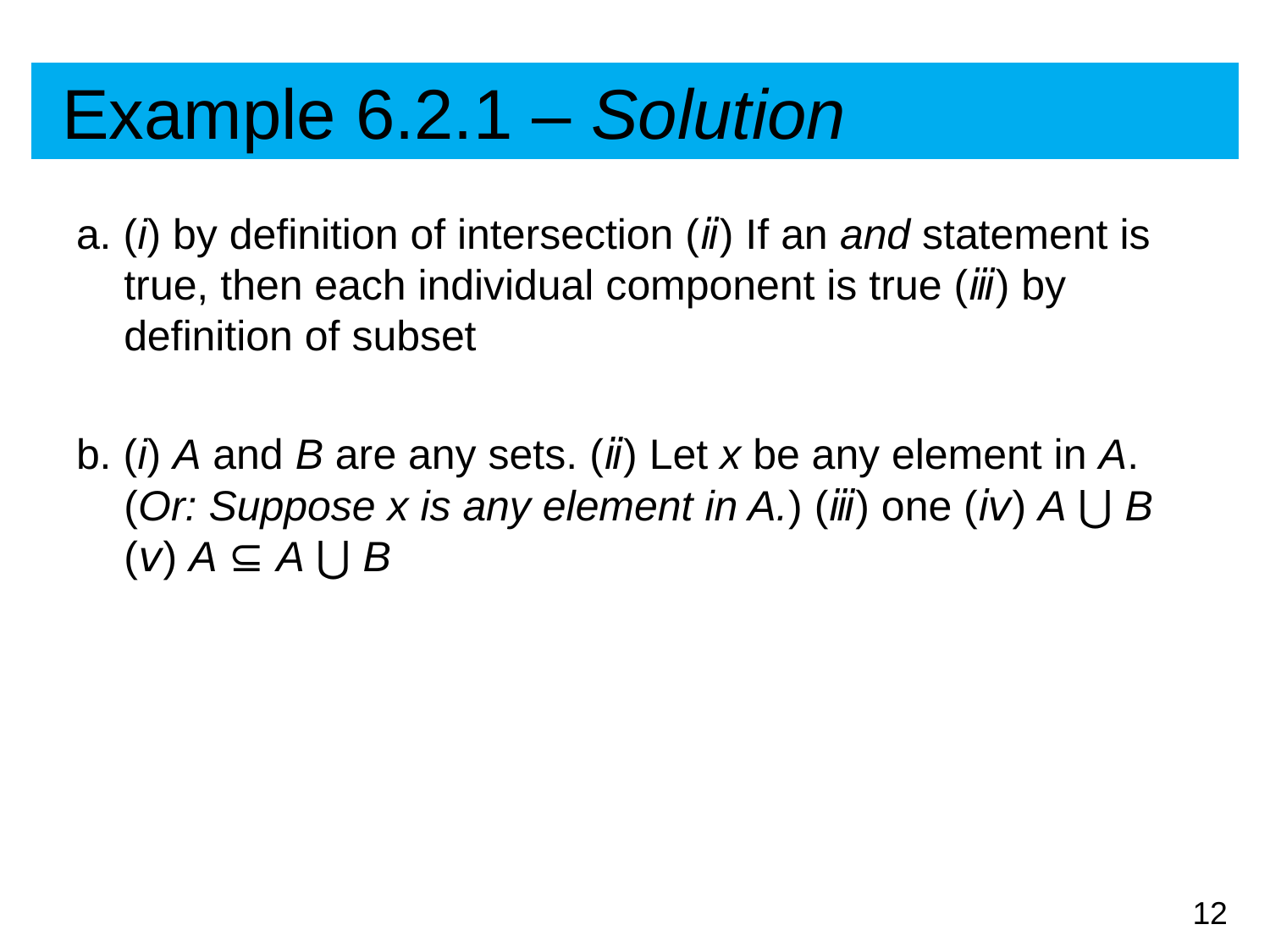

# Example 6.2.1 – Solution
a. (i) by definition of intersection (ⅱ) If an and statement is true, then each individual component is true (ⅲ) by definition of subset

b. (i) A and B are any sets. (ⅱ) Let x be any element in A. (Or: Suppose x is any element in A.) (ⅲ) one (ⅳ) A ⋃ B (ⅴ) A ⊆ A ⋃ B